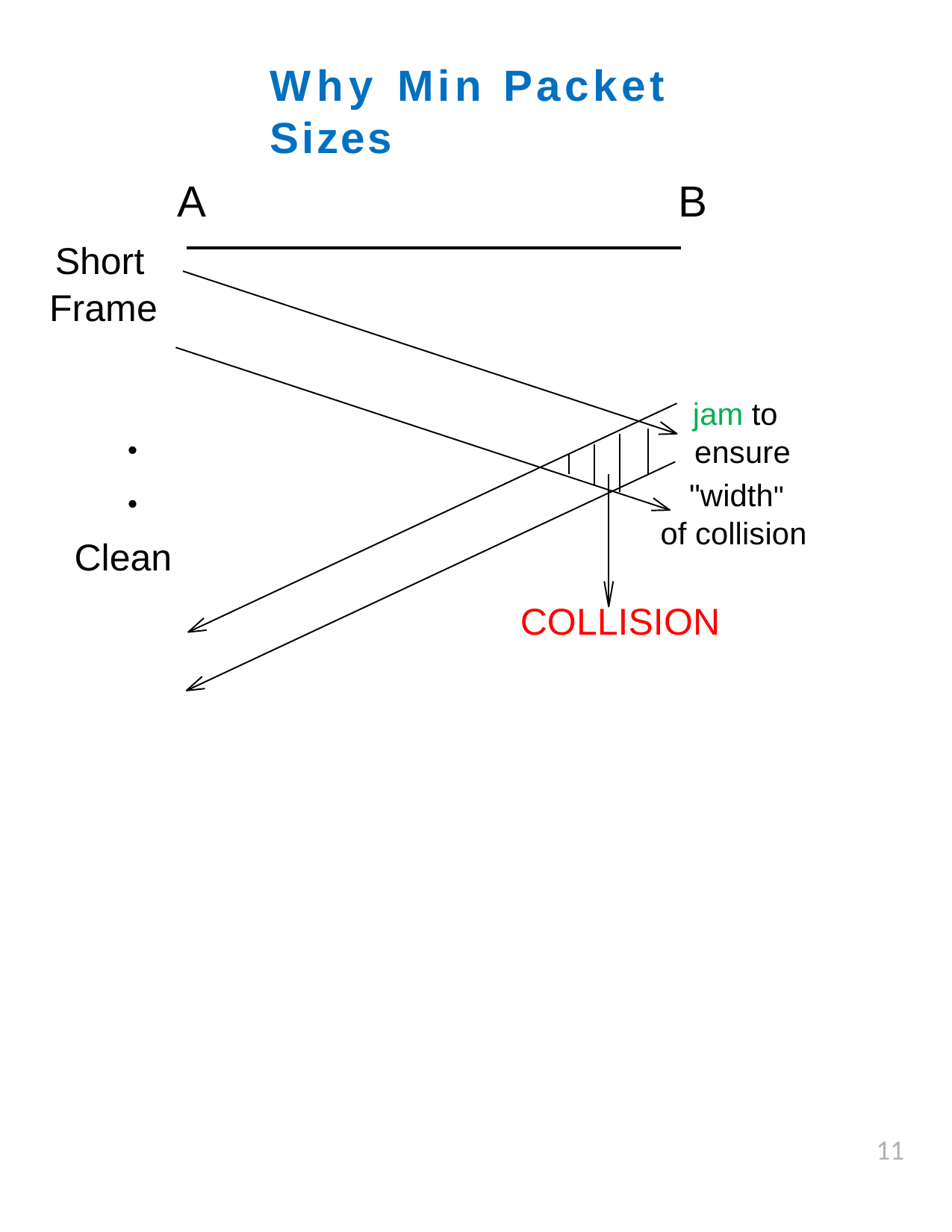

Why Min Packet Sizes
A
B
Short

Frame

jam to

ensure

"width"

of collision
Clean

COLLISION

•
•
11